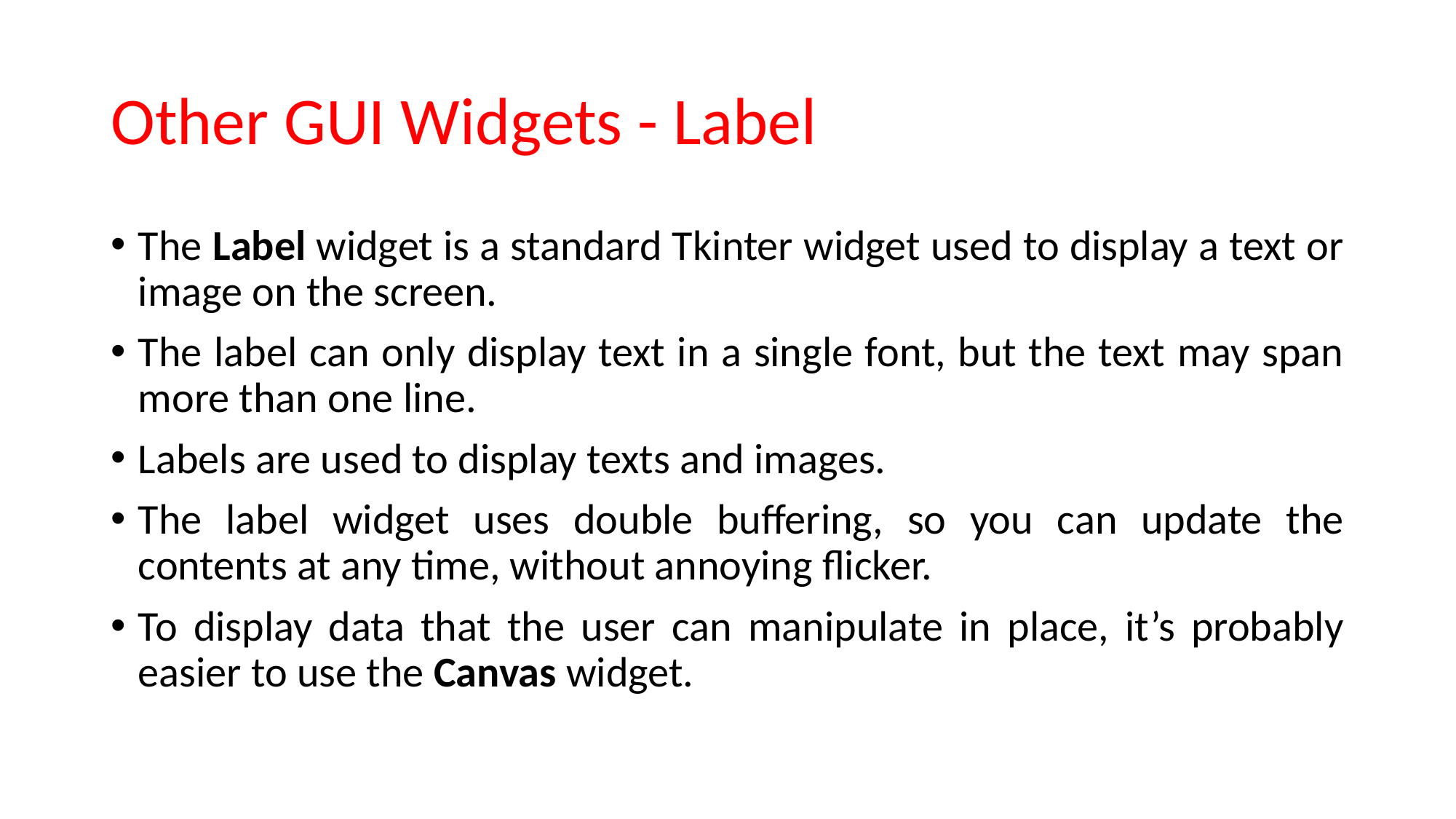

# Other GUI Widgets - Label
The Label widget is a standard Tkinter widget used to display a text or image on the screen.
The label can only display text in a single font, but the text may span more than one line.
Labels are used to display texts and images.
The label widget uses double buffering, so you can update the contents at any time, without annoying flicker.
To display data that the user can manipulate in place, it’s probably easier to use the Canvas widget.